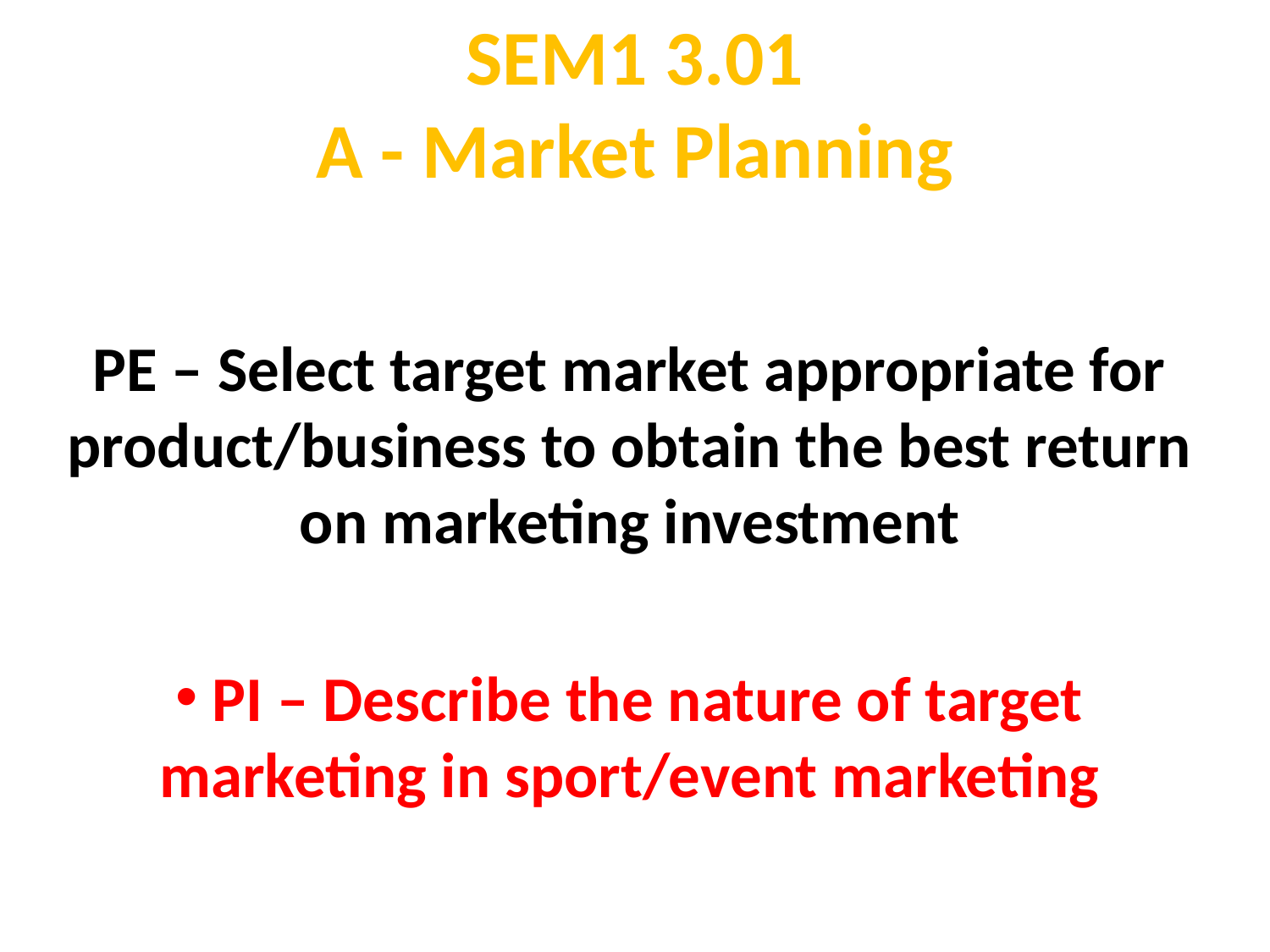

# SEM1 3.01 A - Market Planning

PE – Select target market appropriate for product/business to obtain the best return on marketing investment

 PI – Describe the nature of target marketing in sport/event marketing